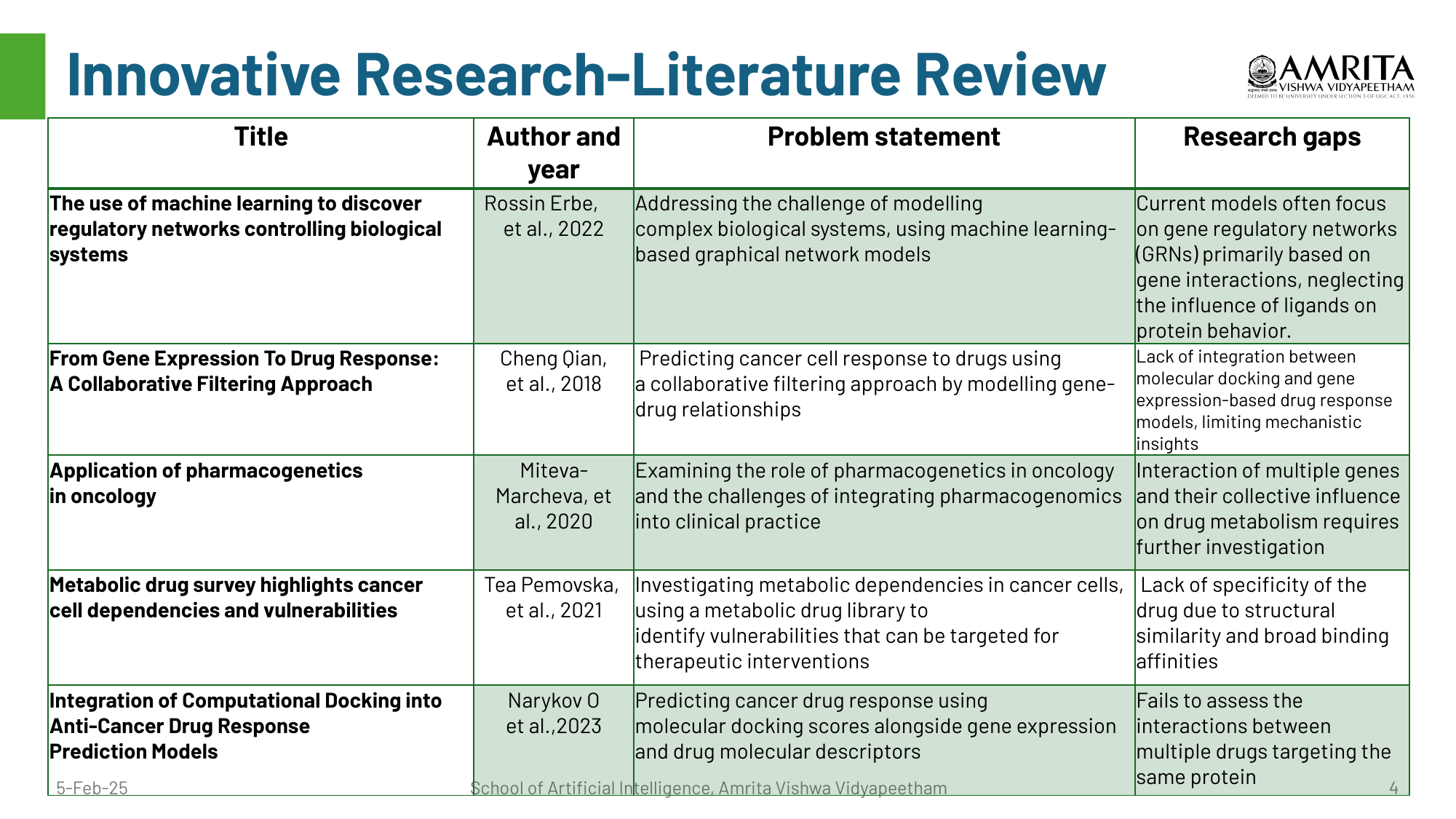

# Innovative Research-Literature Review
| Title | Author and year | Problem statement | Research gaps |
| --- | --- | --- | --- |
| The use of machine learning to discover regulatory networks controlling biological systems | Rossin Erbe, et al., 2022 | Addressing the challenge of modelling complex biological systems, using machine learning-based graphical network models | Current models often focus on gene regulatory networks (GRNs) primarily based on gene interactions, neglecting the influence of ligands on protein behavior. |
| From Gene Expression To Drug Response: A Collaborative Filtering Approach | Cheng Qian, et al., 2018 | Predicting cancer cell response to drugs using a collaborative filtering approach by modelling gene-drug relationships | Lack of integration between molecular docking and gene expression-based drug response models, limiting mechanistic insights |
| Application of pharmacogenetics in oncology | Miteva-Marcheva, et al., 2020 | Examining the role of pharmacogenetics in oncology and the challenges of integrating pharmacogenomics into clinical practice | Interaction of multiple genes and their collective influence on drug metabolism requires further investigation |
| Metabolic drug survey highlights cancer cell dependencies and vulnerabilities | Tea Pemovska, et al., 2021 | Investigating metabolic dependencies in cancer cells, using a metabolic drug library to identify vulnerabilities that can be targeted for therapeutic interventions | Lack of specificity of the drug due to structural similarity and broad binding affinities |
| Integration of Computational Docking into Anti-Cancer Drug Response Prediction Models | Narykov O et al.,2023 | Predicting cancer drug response using molecular docking scores alongside gene expression and drug molecular descriptors | Fails to assess the interactions between multiple drugs targeting the same protein |
4
5-Feb-25
School of Artificial Intelligence, Amrita Vishwa Vidyapeetham